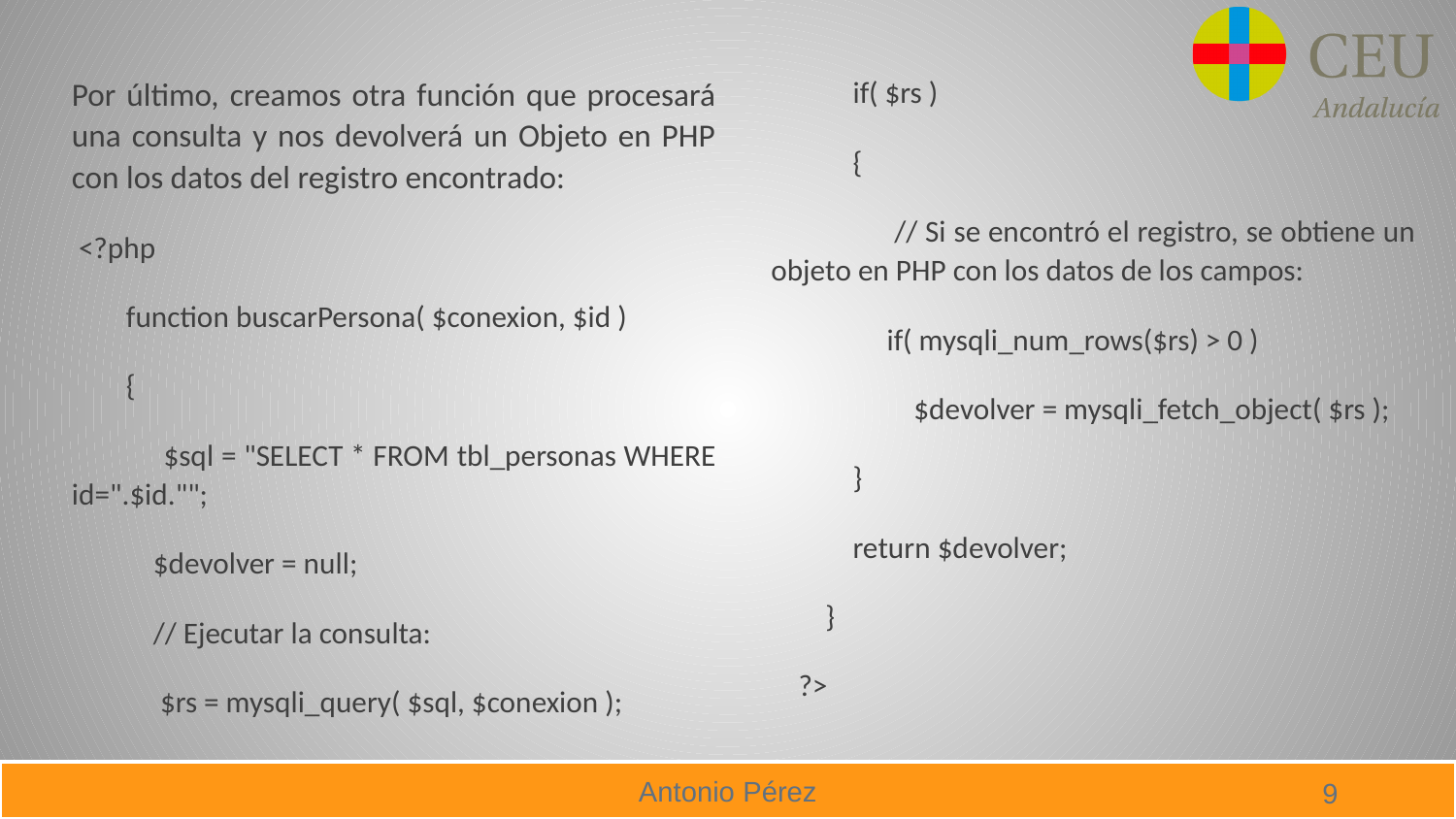

Por último, creamos otra función que procesará una consulta y nos devolverá un Objeto en PHP con los datos del registro encontrado:
 <?php
        function buscarPersona( $conexion, $id )
        {
            $sql = "SELECT * FROM tbl_personas WHERE id=".$id."";
            $devolver = null;
            // Ejecutar la consulta:
             $rs = mysqli_query( $sql, $conexion );
            if( $rs )
            {
                // Si se encontró el registro, se obtiene un objeto en PHP con los datos de los campos:
                 if( mysqli_num_rows($rs) > 0 )
                     $devolver = mysqli_fetch_object( $rs );
            }
            return $devolver;
        }
    ?>